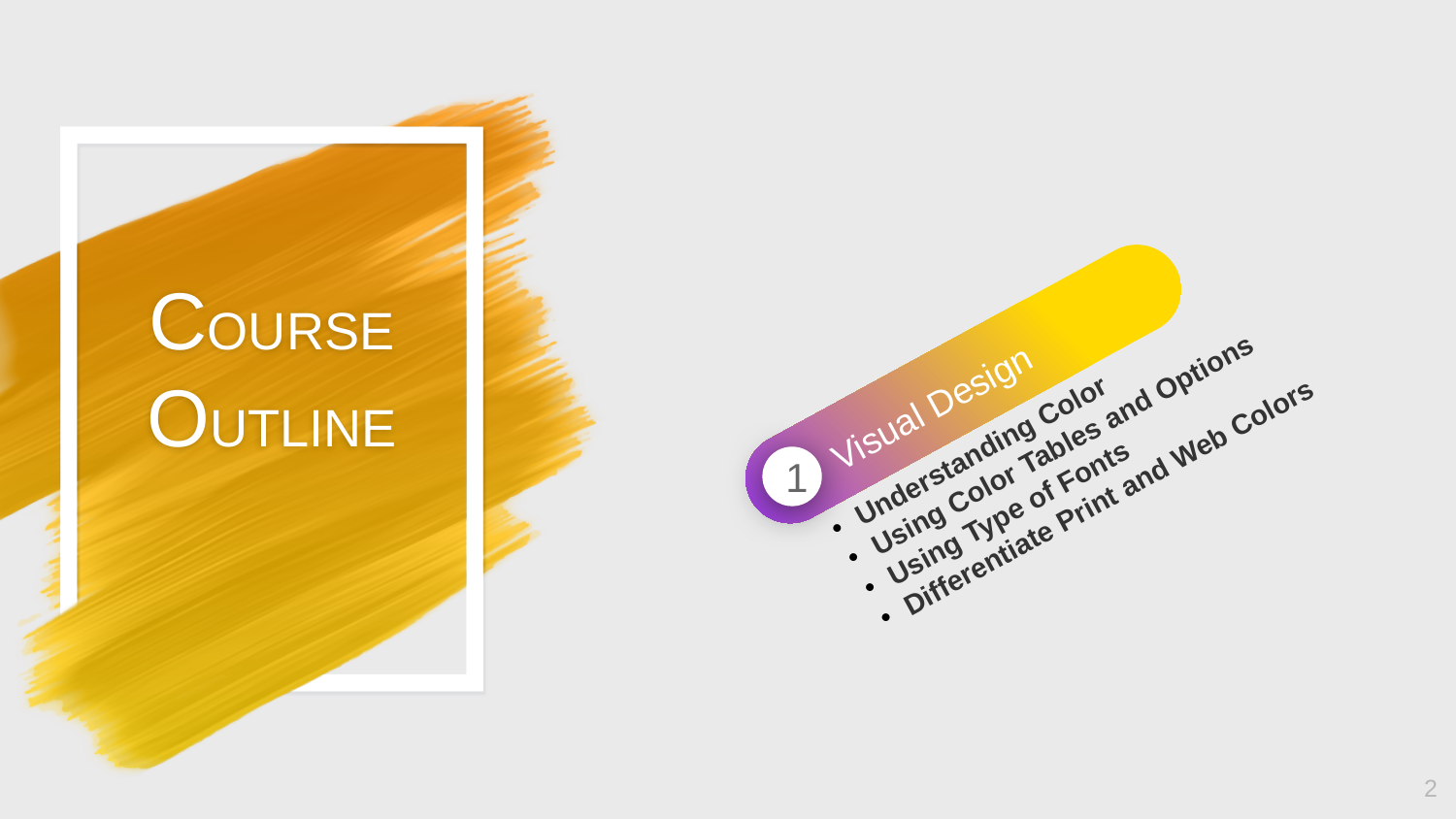

# COURSE OUTLINE

Understanding Color
Using Color Tables and Options
Using Type of Fonts
Differentiate Print and Web Colors
Visual Design
1
2